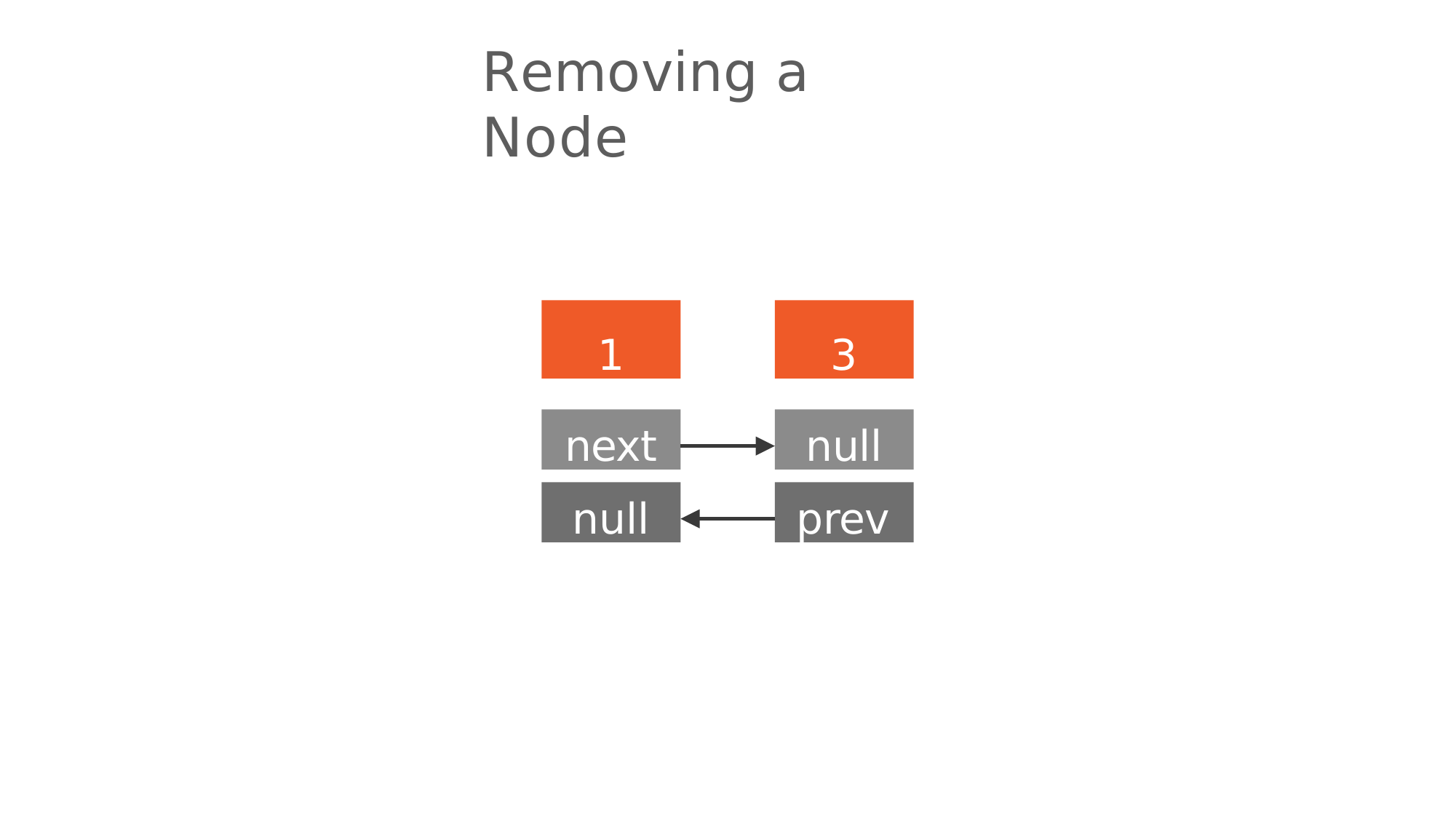

# Removing a Node
1
3
next
null

null
prev

40